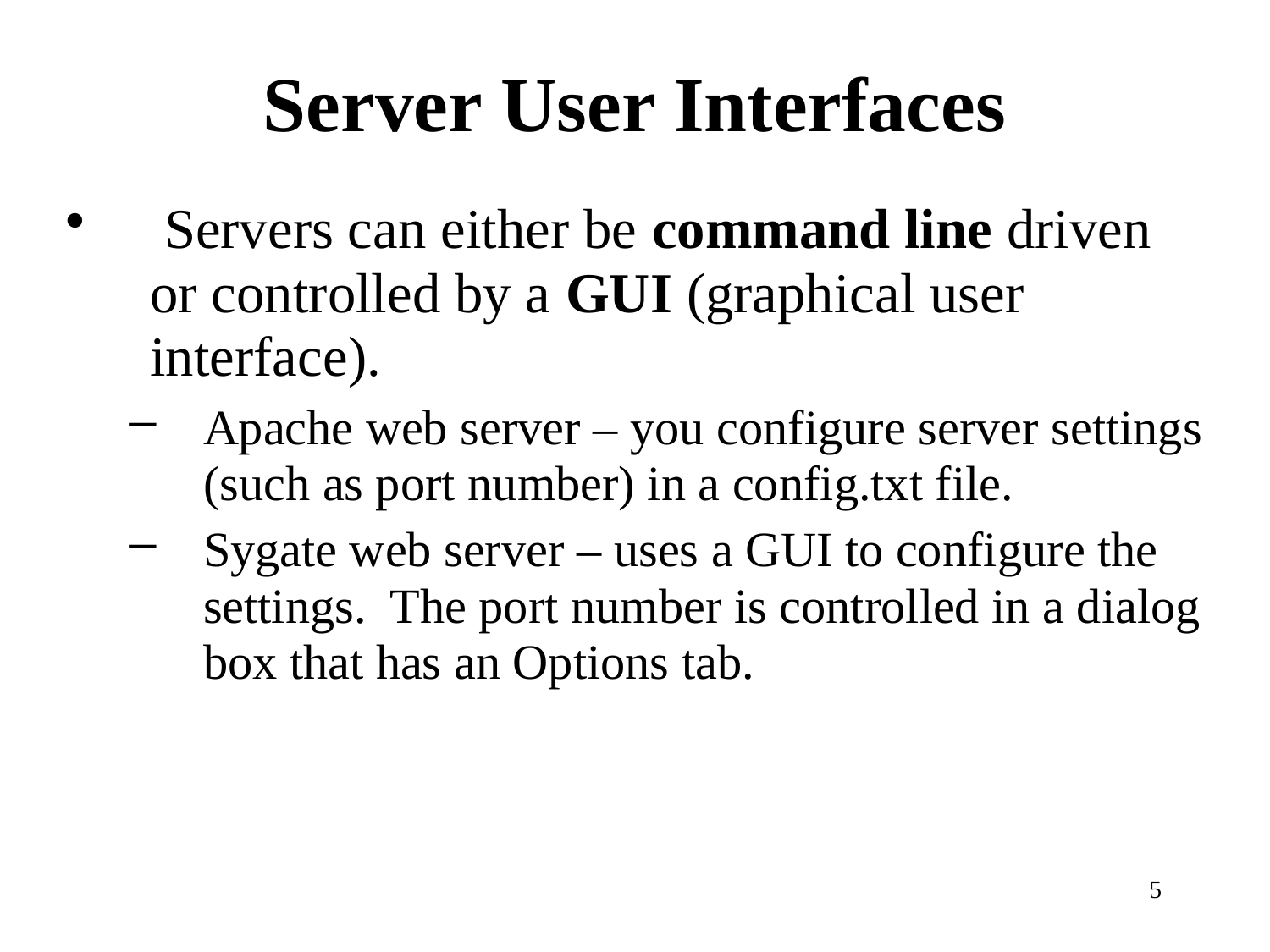

# Server User Interfaces
 Servers can either be command line driven or controlled by a GUI (graphical user interface).
Apache web server – you configure server settings (such as port number) in a config.txt file.
Sygate web server – uses a GUI to configure the settings.  The port number is controlled in a dialog box that has an Options tab.
5